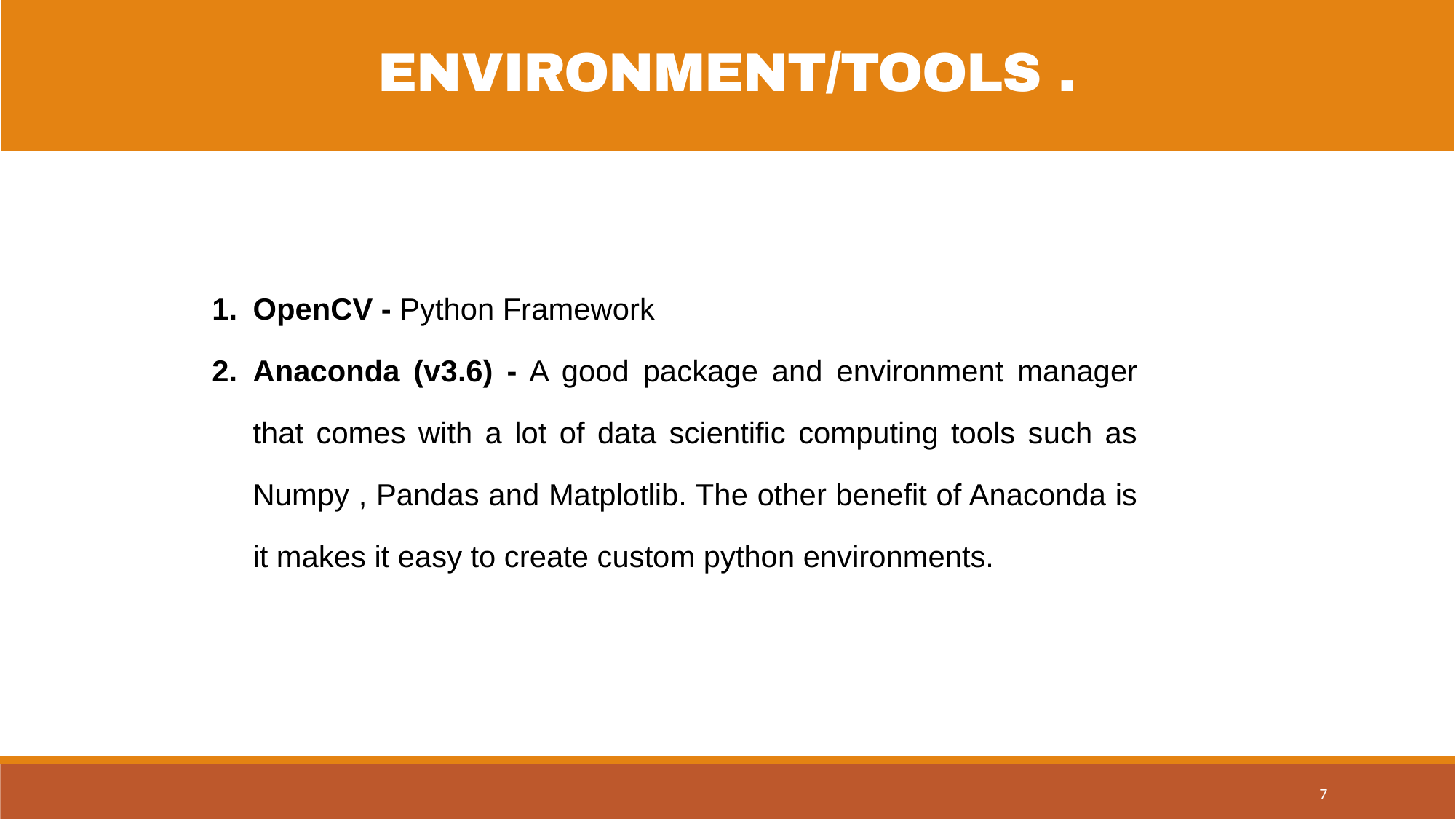

ENVIRONMENT/TOOLS .
OpenCV - Python Framework
Anaconda (v3.6) - A good package and environment manager that comes with a lot of data scientific computing tools such as Numpy , Pandas and Matplotlib. The other benefit of Anaconda is it makes it easy to create custom python environments.
7